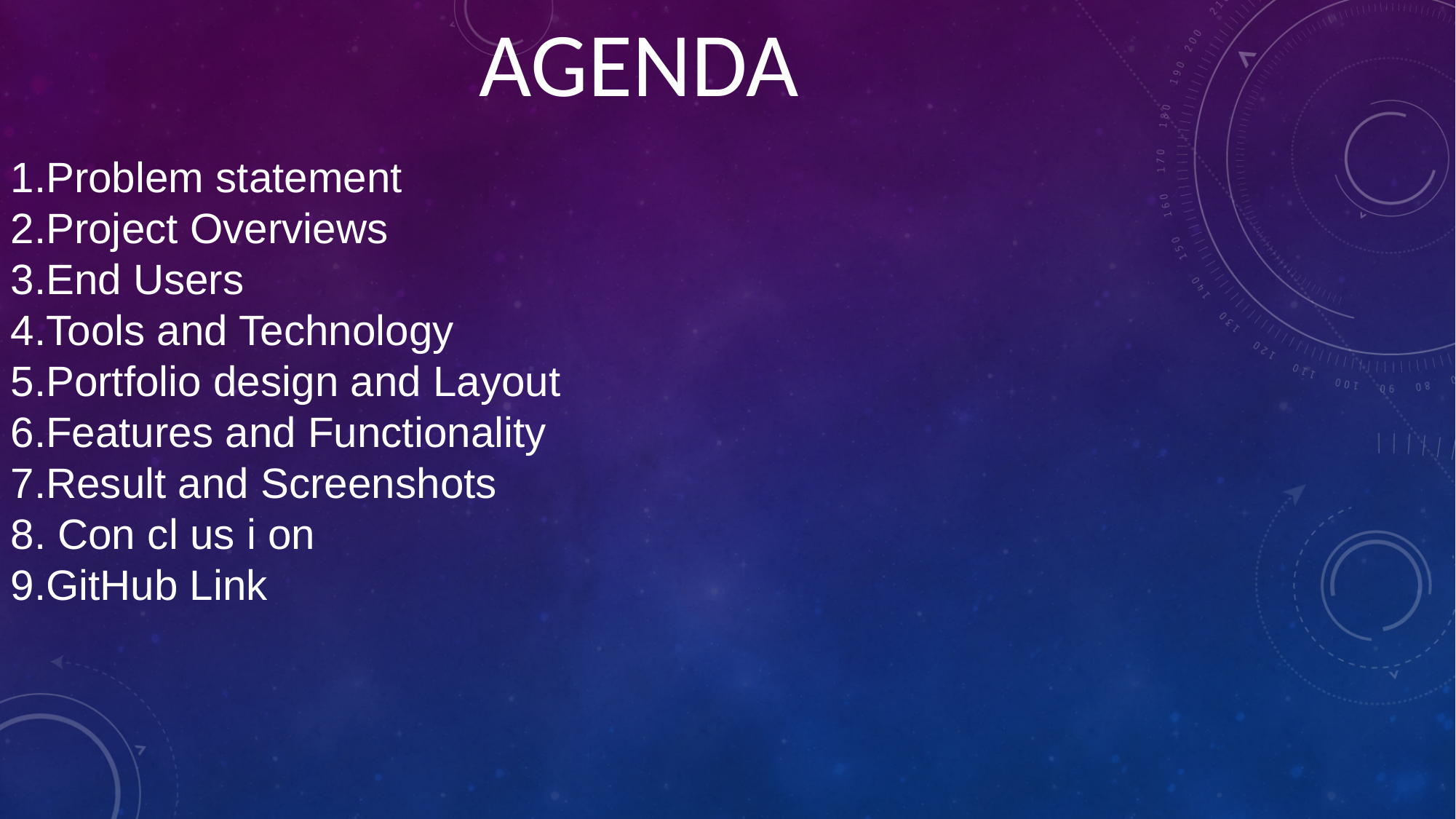

AGENDA
1.Problem statement
2.Project Overviews
3.End Users
4.Tools and Technology
5.Portfolio design and Layout
6.Features and Functionality
7.Result and Screenshots
8. Con cl us i on
9.GitHub Link